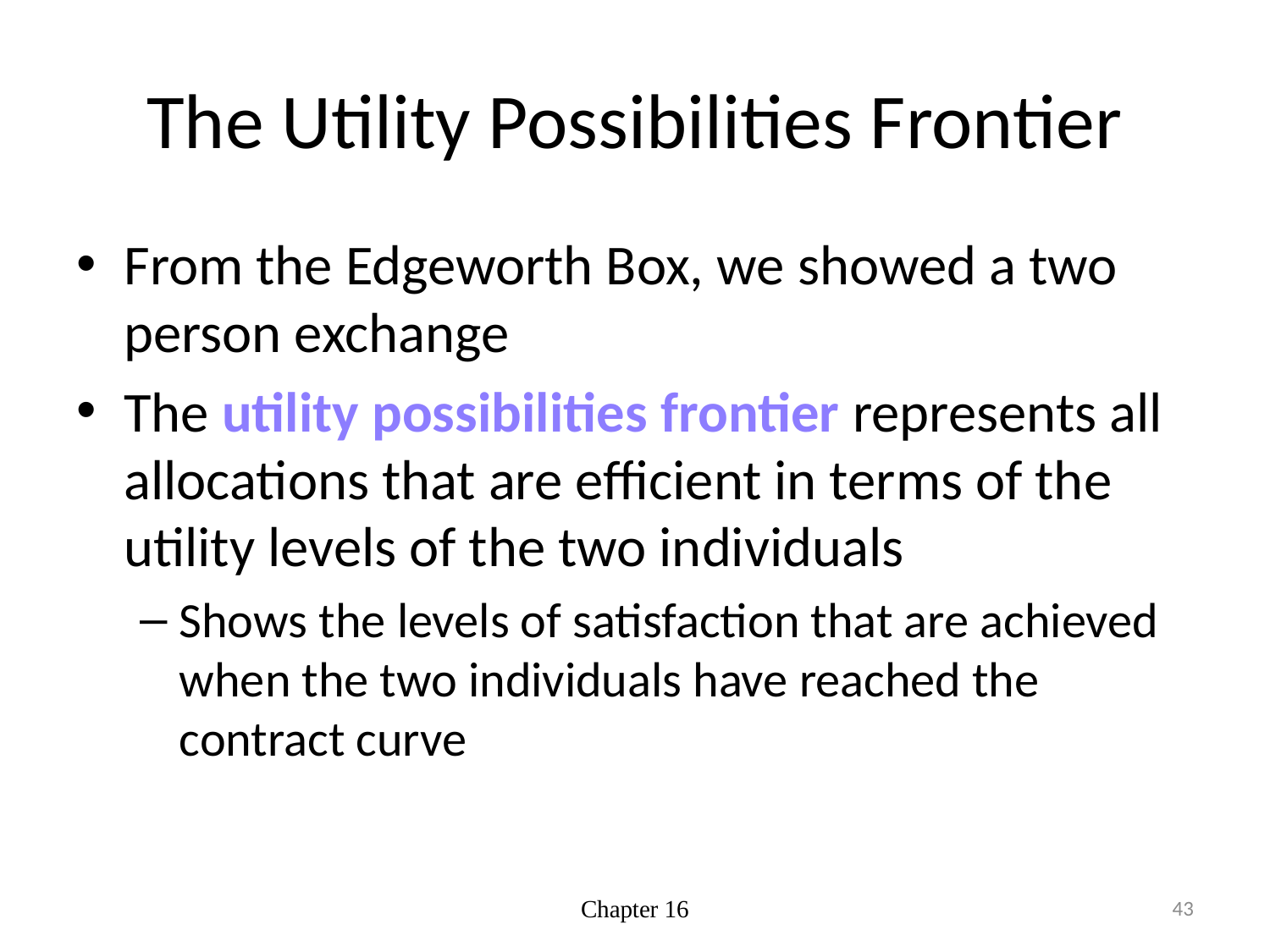

# The Utility Possibilities Frontier
From the Edgeworth Box, we showed a two person exchange
The utility possibilities frontier represents all allocations that are efficient in terms of the utility levels of the two individuals
Shows the levels of satisfaction that are achieved when the two individuals have reached the contract curve
Chapter 16
43